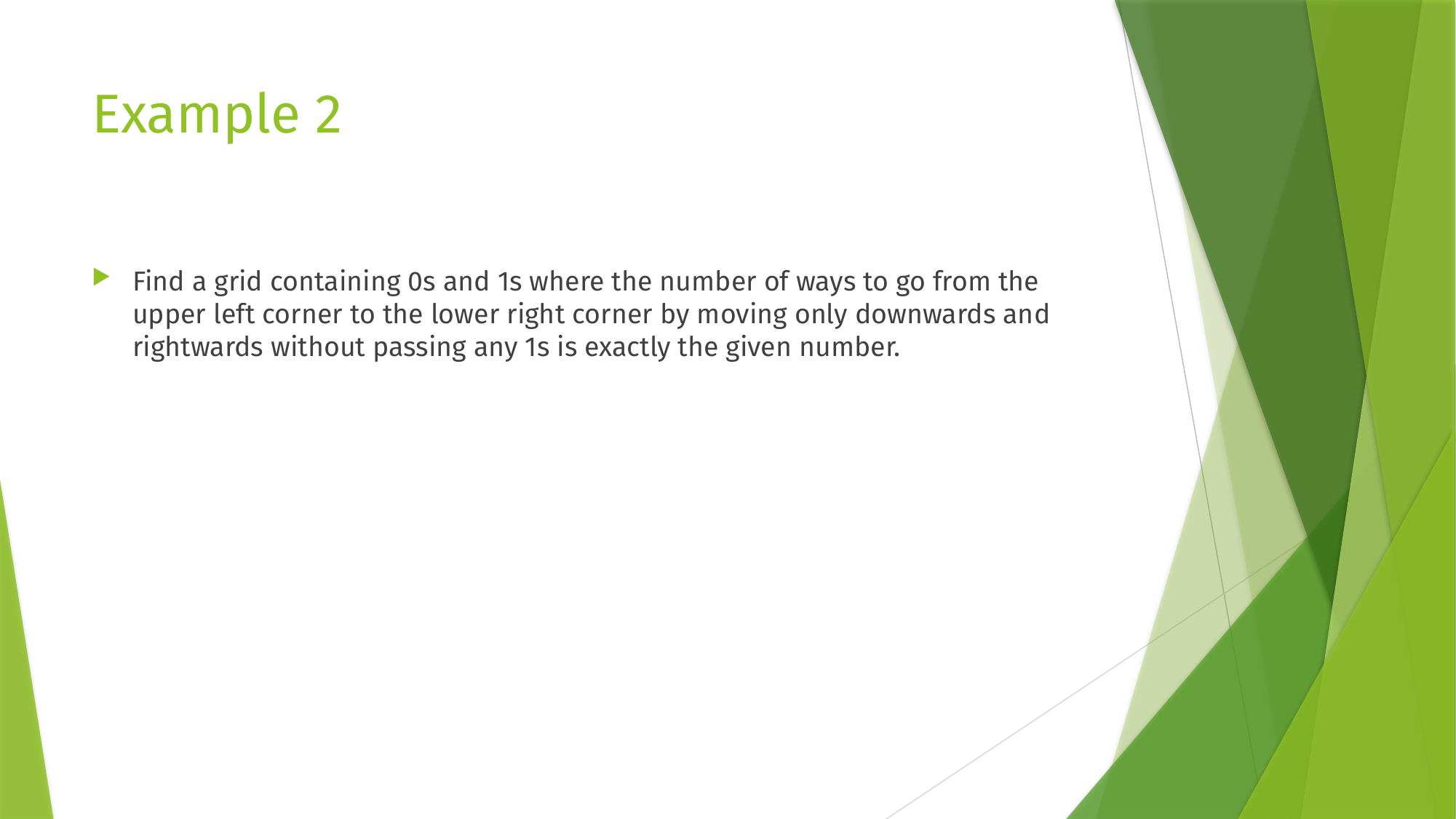

# Example 2
Find a grid containing 0s and 1s where the number of ways to go from the upper left corner to the lower right corner by moving only downwards and rightwards without passing any 1s is exactly the given number.